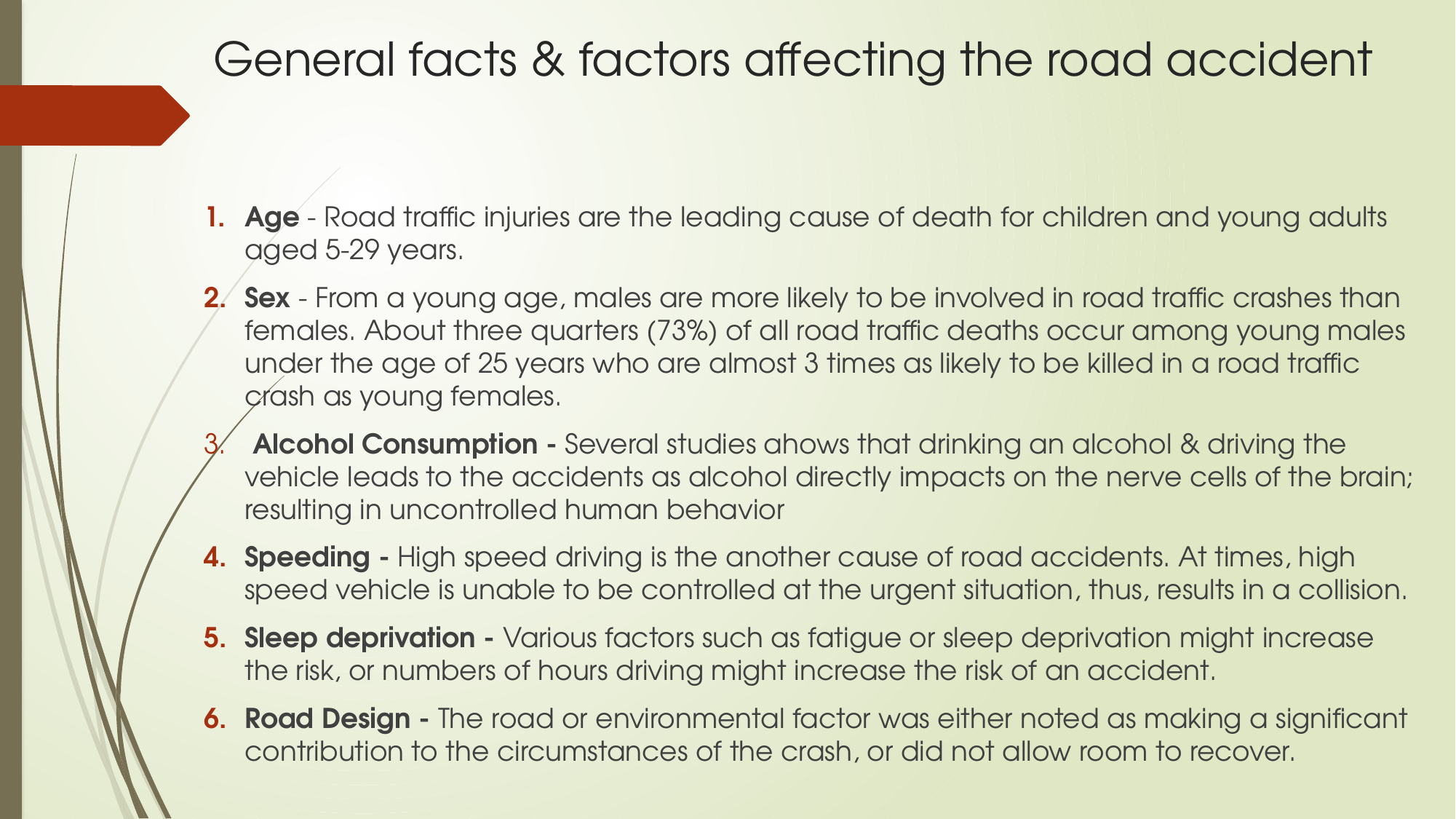

# General facts & factors affecting the road accident
Age - Road traffic injuries are the leading cause of death for children and young adults aged 5-29 years.
Sex - From a young age, males are more likely to be involved in road traffic crashes than females. About three quarters (73%) of all road traffic deaths occur among young males under the age of 25 years who are almost 3 times as likely to be killed in a road traffic crash as young females.
 Alcohol Consumption - Several studies ahows that drinking an alcohol & driving the vehicle leads to the accidents as alcohol directly impacts on the nerve cells of the brain; resulting in uncontrolled human behavior
Speeding - High speed driving is the another cause of road accidents. At times, high speed vehicle is unable to be controlled at the urgent situation, thus, results in a collision.
Sleep deprivation - Various factors such as fatigue or sleep deprivation might increase the risk, or numbers of hours driving might increase the risk of an accident.
Road Design - The road or environmental factor was either noted as making a significant contribution to the circumstances of the crash, or did not allow room to recover.